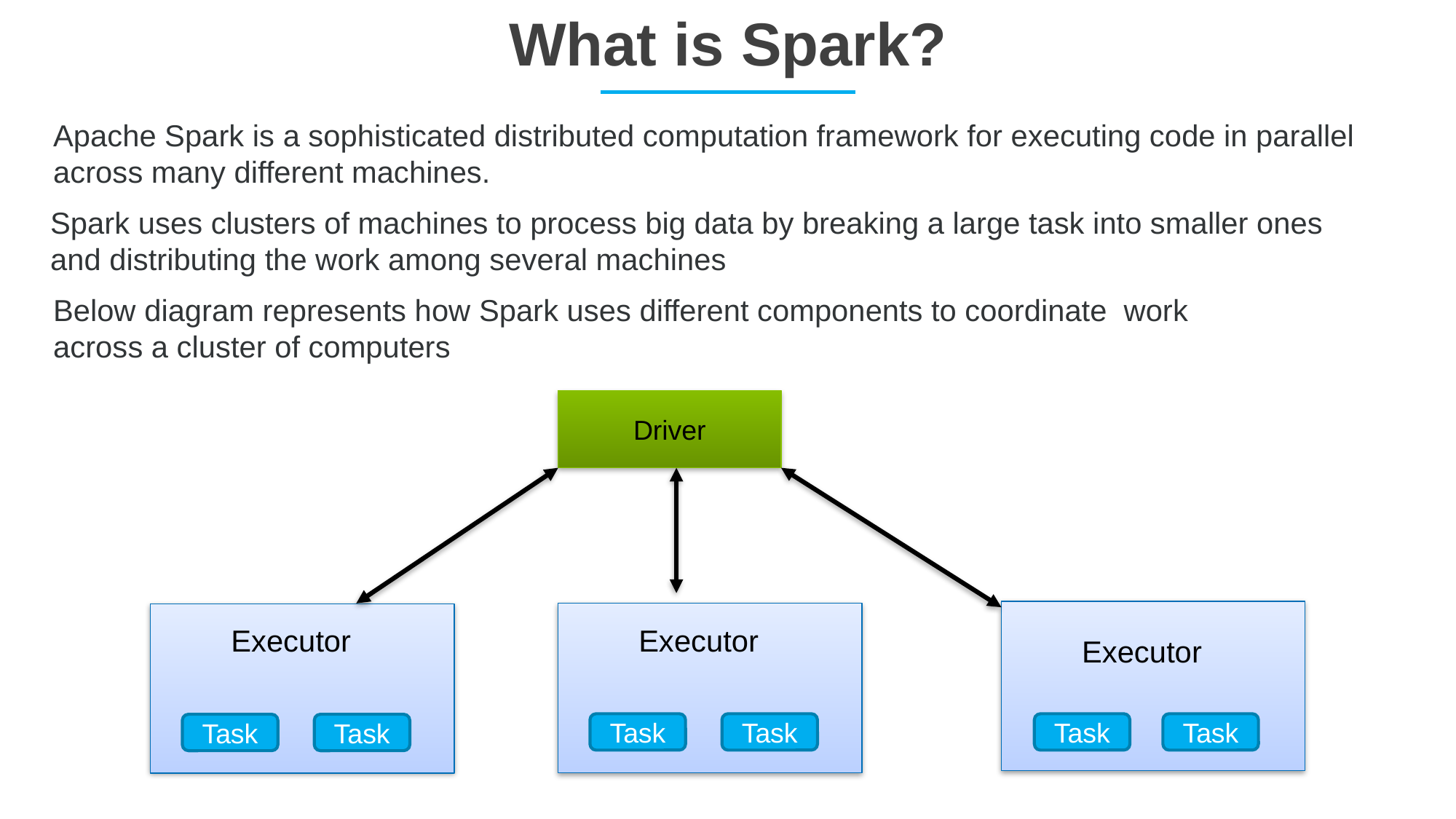

What is Spark?
Apache Spark is a sophisticated distributed computation framework for executing code in parallel across many different machines.
Spark uses clusters of machines to process big data by breaking a large task into smaller ones and distributing the work among several machines
Below diagram represents how Spark uses different components to coordinate  work across a cluster of computers
Driver

Executor
Executor
Executor
Task
Task
Task
Task
Task
Task